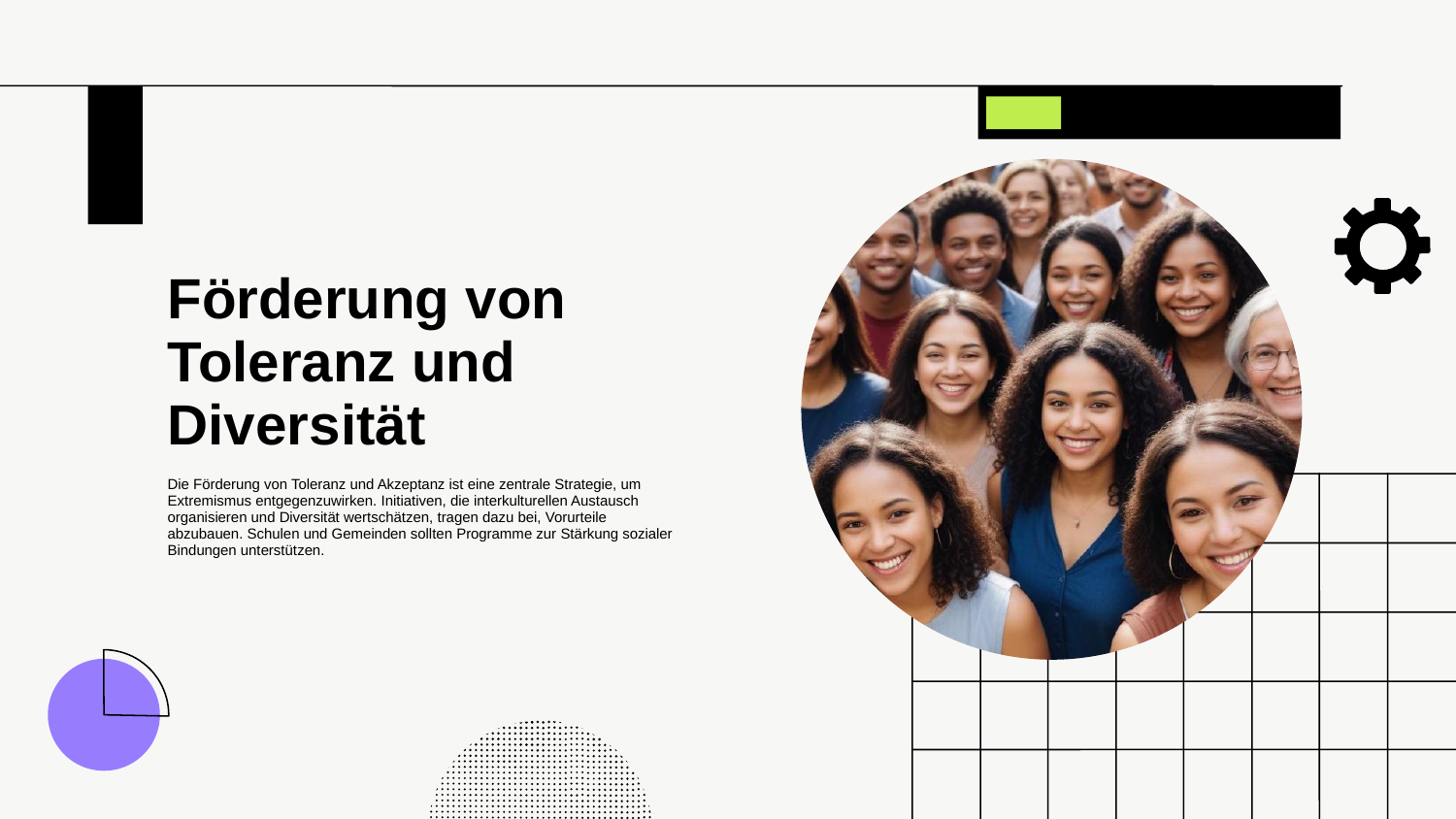

# Förderung von Toleranz und Diversität
Die Förderung von Toleranz und Akzeptanz ist eine zentrale Strategie, um Extremismus entgegenzuwirken. Initiativen, die interkulturellen Austausch organisieren und Diversität wertschätzen, tragen dazu bei, Vorurteile abzubauen. Schulen und Gemeinden sollten Programme zur Stärkung sozialer Bindungen unterstützen.